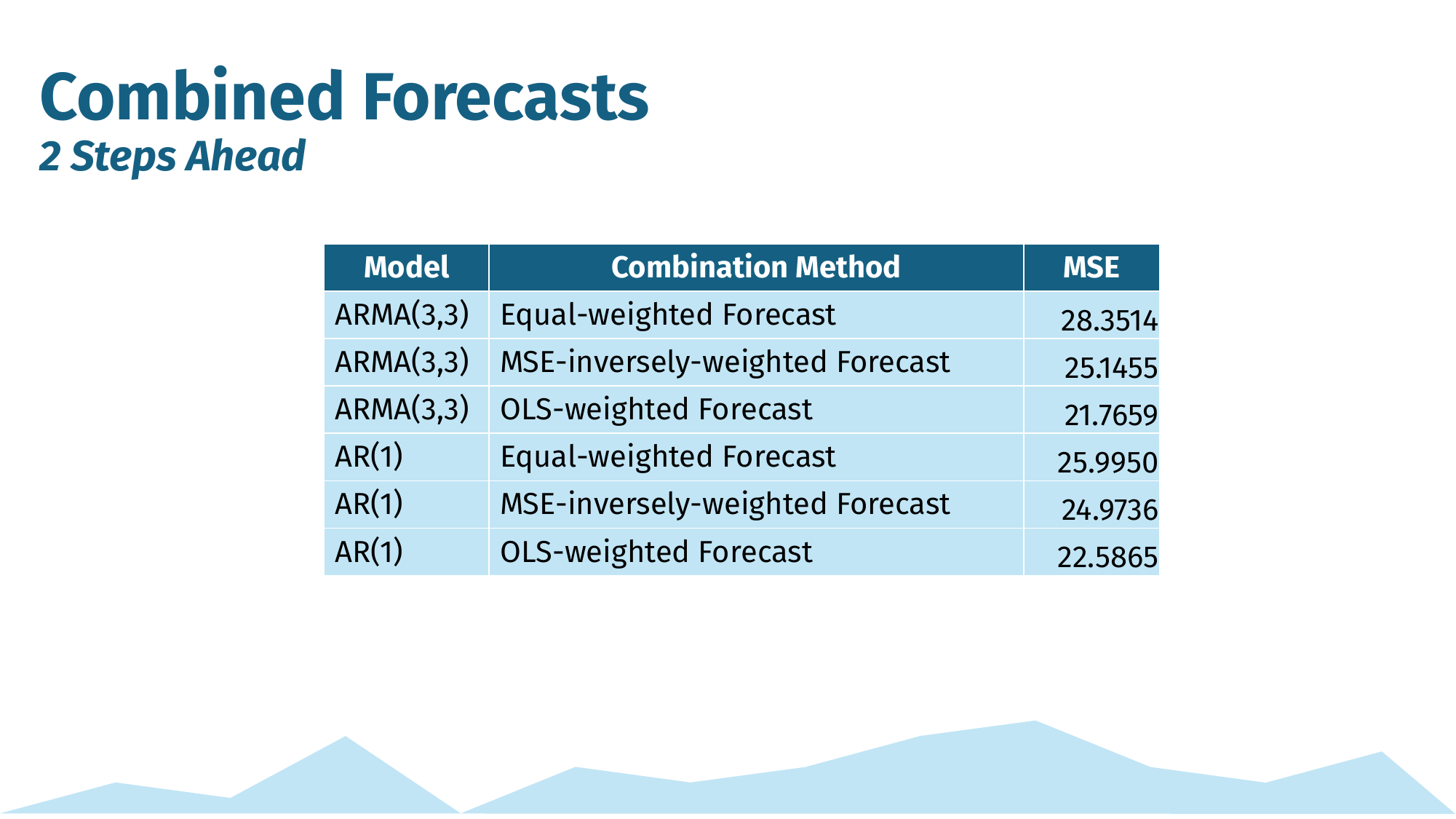

Combined Forecasts
2 Steps Ahead
| Model | Combination Method | MSE |
| --- | --- | --- |
| ARMA(3,3) | Equal-weighted Forecast | 28.3514 |
| ARMA(3,3) | MSE-inversely-weighted Forecast | 25.1455 |
| ARMA(3,3) | OLS-weighted Forecast | 21.7659 |
| AR(1) | Equal-weighted Forecast | 25.9950 |
| AR(1) | MSE-inversely-weighted Forecast | 24.9736 |
| AR(1) | OLS-weighted Forecast | 22.5865 |